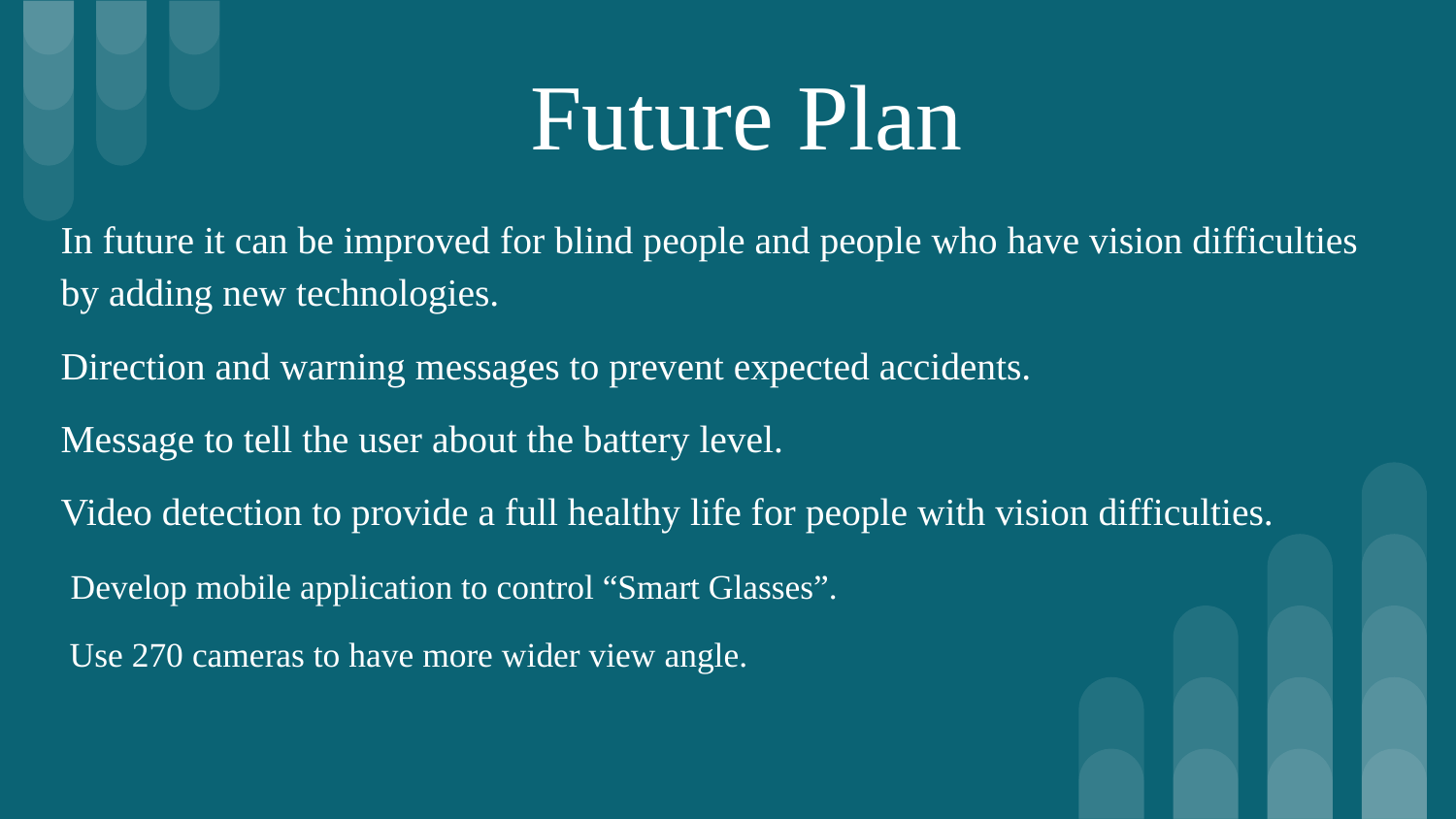

# Future Plan
In future it can be improved for blind people and people who have vision difficulties by adding new technologies.
Direction and warning messages to prevent expected accidents.
Message to tell the user about the battery level.
Video detection to provide a full healthy life for people with vision difficulties.
 Develop mobile application to control “Smart Glasses”.
 Use 270 cameras to have more wider view angle.